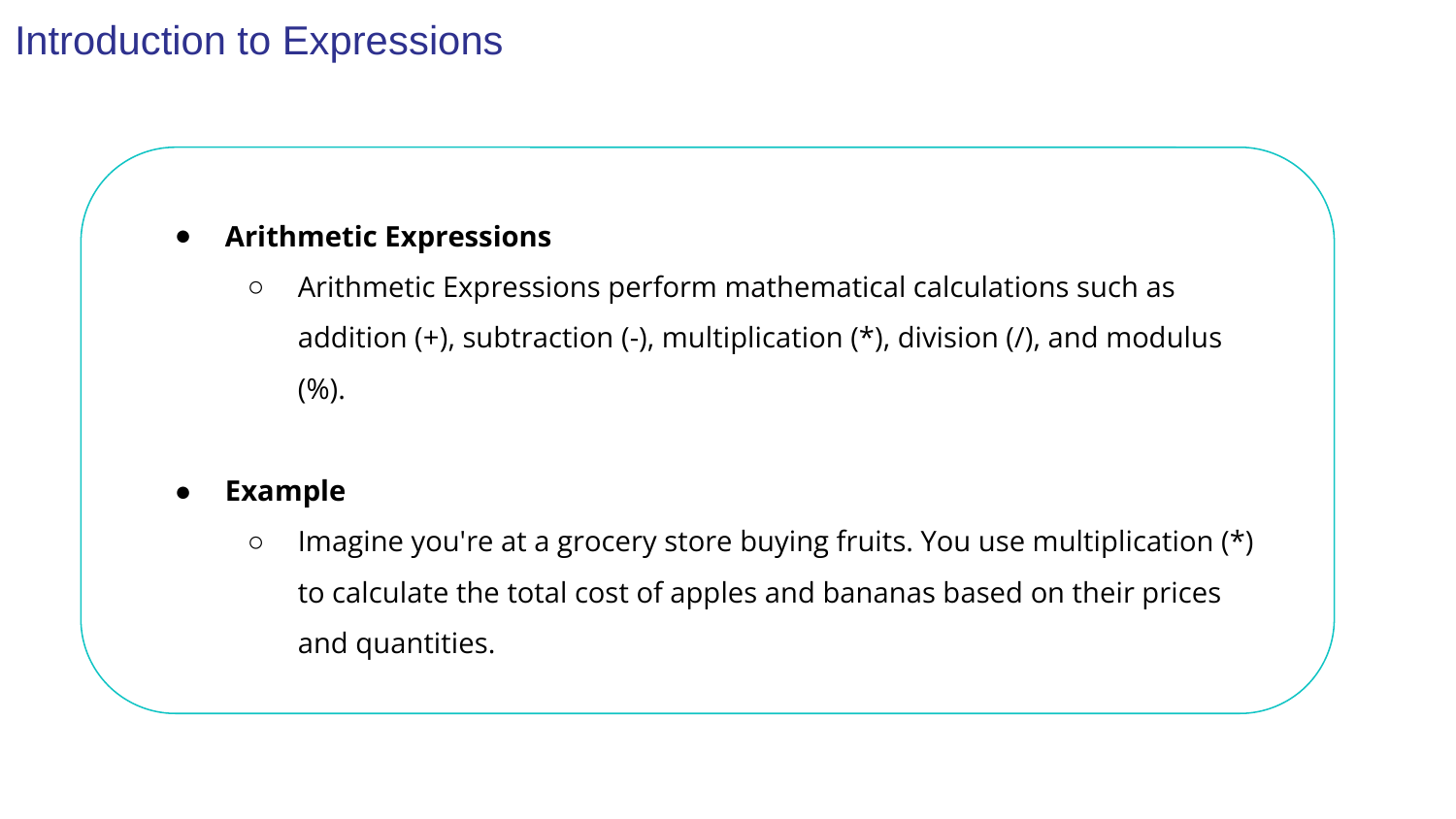

Introduction to Expressions
Arithmetic Expressions
Arithmetic Expressions perform mathematical calculations such as addition (+), subtraction (-), multiplication (*), division (/), and modulus (%).

Example
Imagine you're at a grocery store buying fruits. You use multiplication (*) to calculate the total cost of apples and bananas based on their prices and quantities.